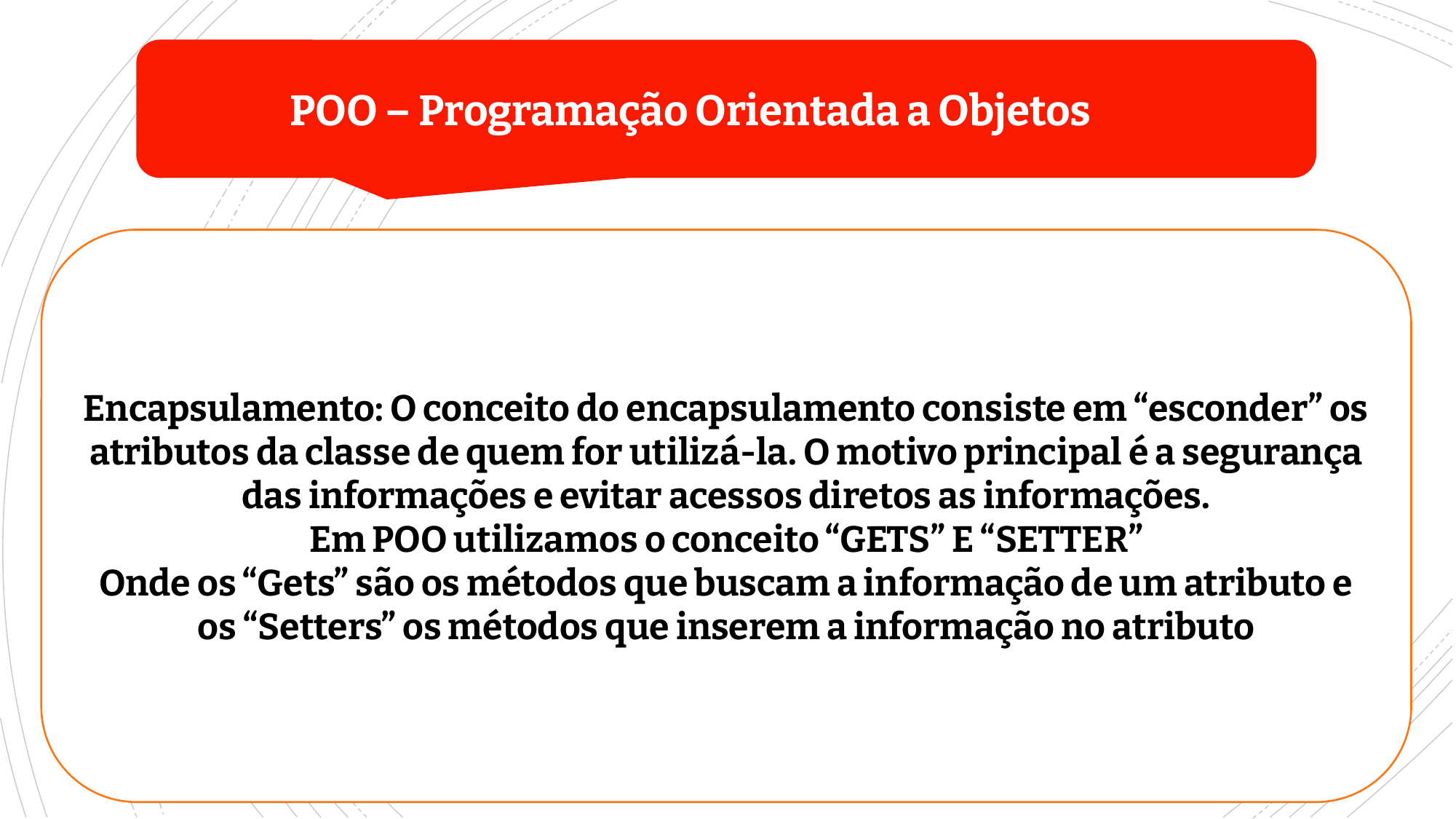

POO – Programação Orientada a Objetos
Encapsulamento: O conceito do encapsulamento consiste em “esconder” os atributos da classe de quem for utilizá-la. O motivo principal é a segurança das informações e evitar acessos diretos as informações.
Em POO utilizamos o conceito “GETS” E “SETTER”
Onde os “Gets” são os métodos que buscam a informação de um atributo e os “Setters” os métodos que inserem a informação no atributo